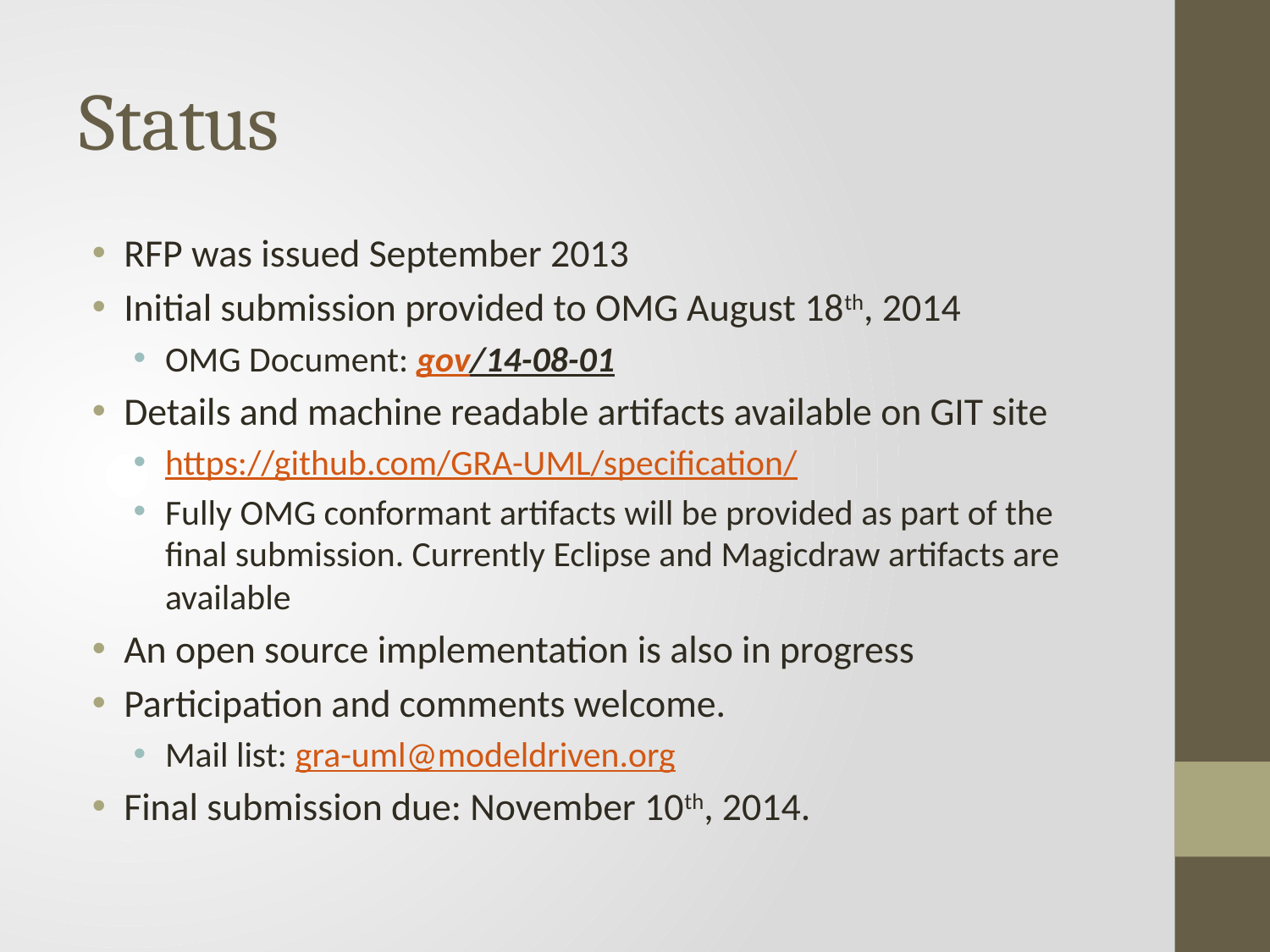

# Status
RFP was issued September 2013
Initial submission provided to OMG August 18th, 2014
OMG Document: gov/14-08-01
Details and machine readable artifacts available on GIT site
https://github.com/GRA-UML/specification/
Fully OMG conformant artifacts will be provided as part of the final submission. Currently Eclipse and Magicdraw artifacts are available
An open source implementation is also in progress
Participation and comments welcome.
Mail list: gra-uml@modeldriven.org
Final submission due: November 10th, 2014.